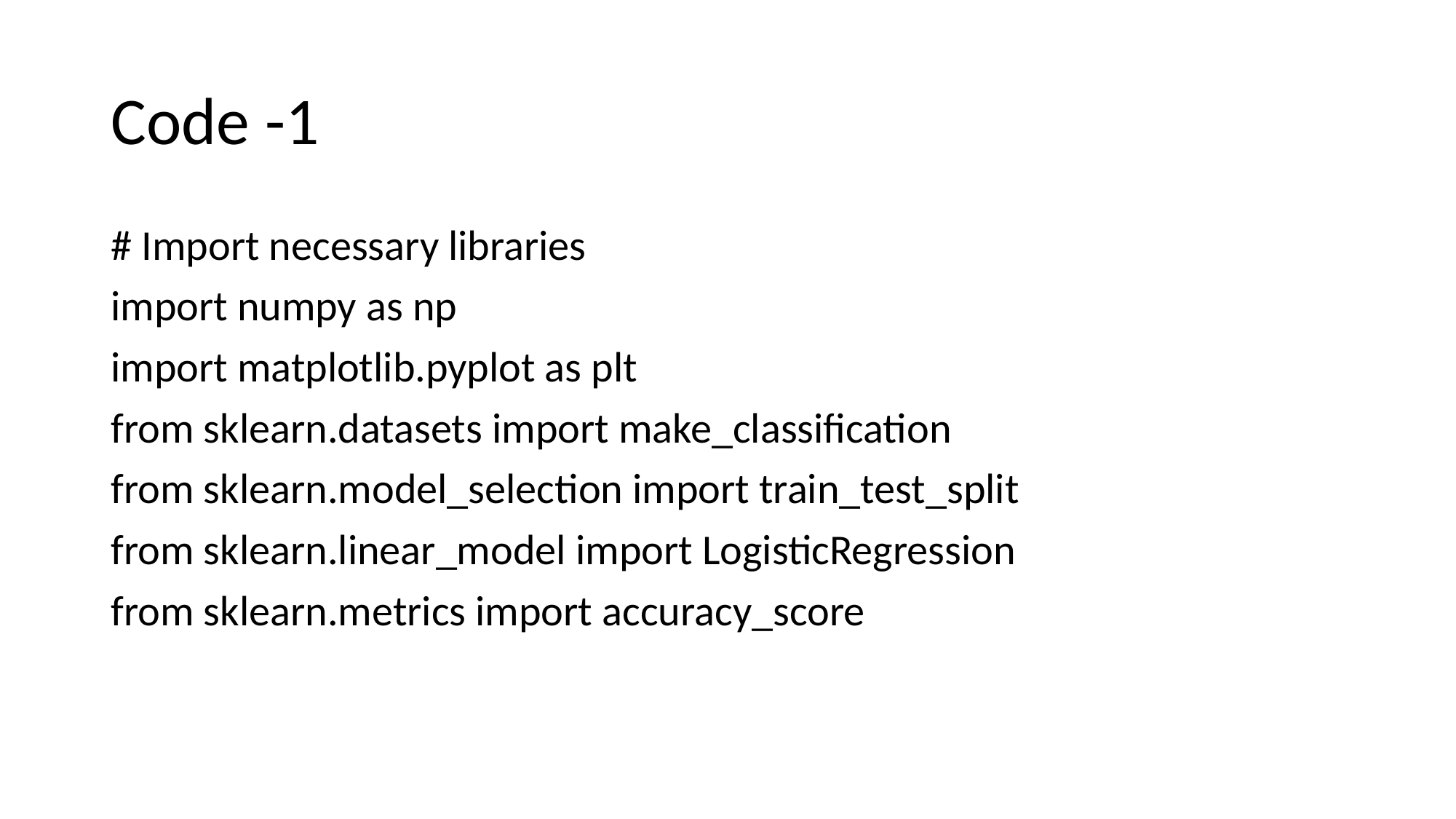

# Code -1
# Import necessary libraries
import numpy as np
import matplotlib.pyplot as plt
from sklearn.datasets import make_classification
from sklearn.model_selection import train_test_split
from sklearn.linear_model import LogisticRegression
from sklearn.metrics import accuracy_score